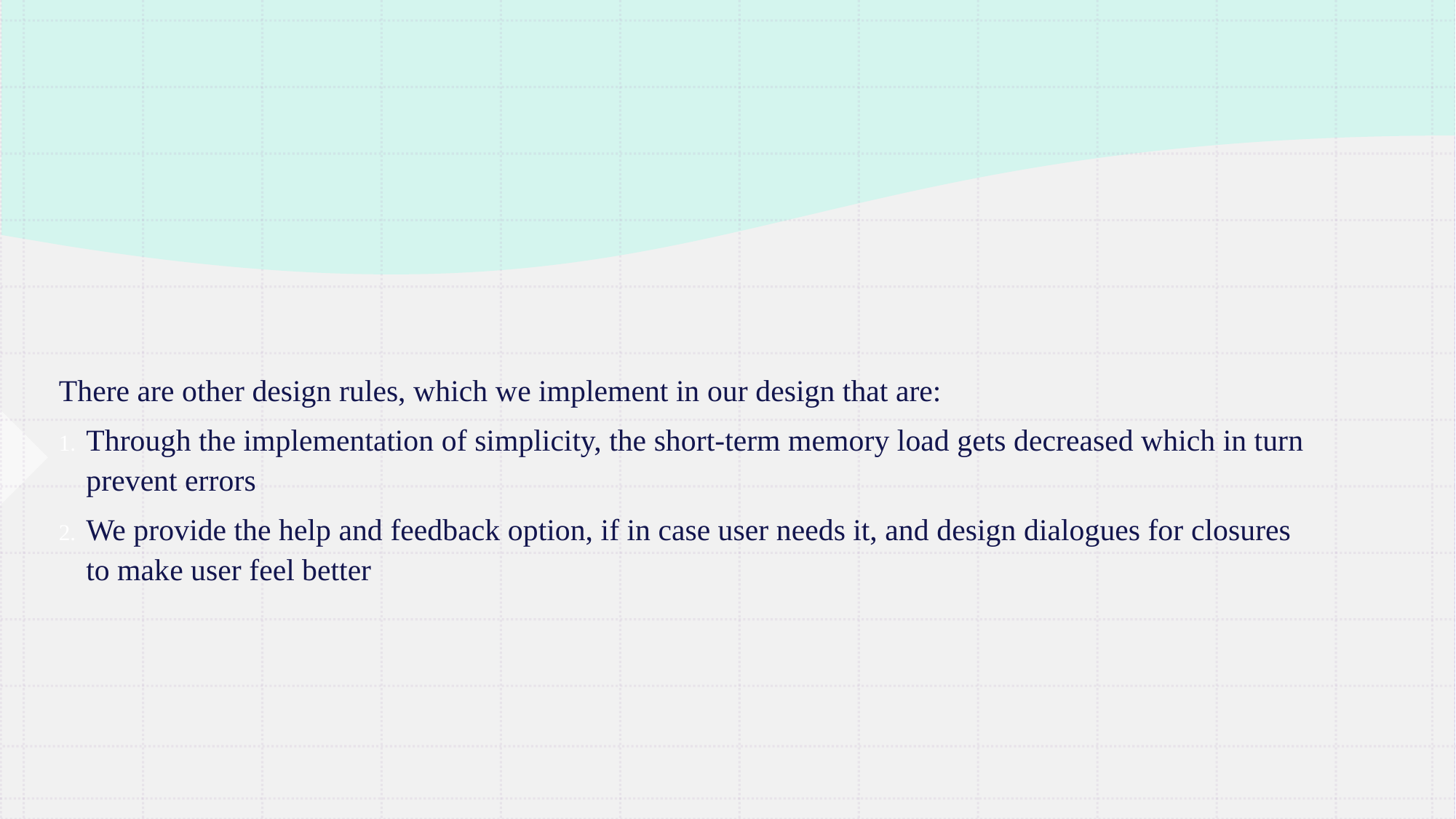

There are other design rules, which we implement in our design that are:
Through the implementation of simplicity, the short-term memory load gets decreased which in turn prevent errors
We provide the help and feedback option, if in case user needs it, and design dialogues for closures to make user feel better